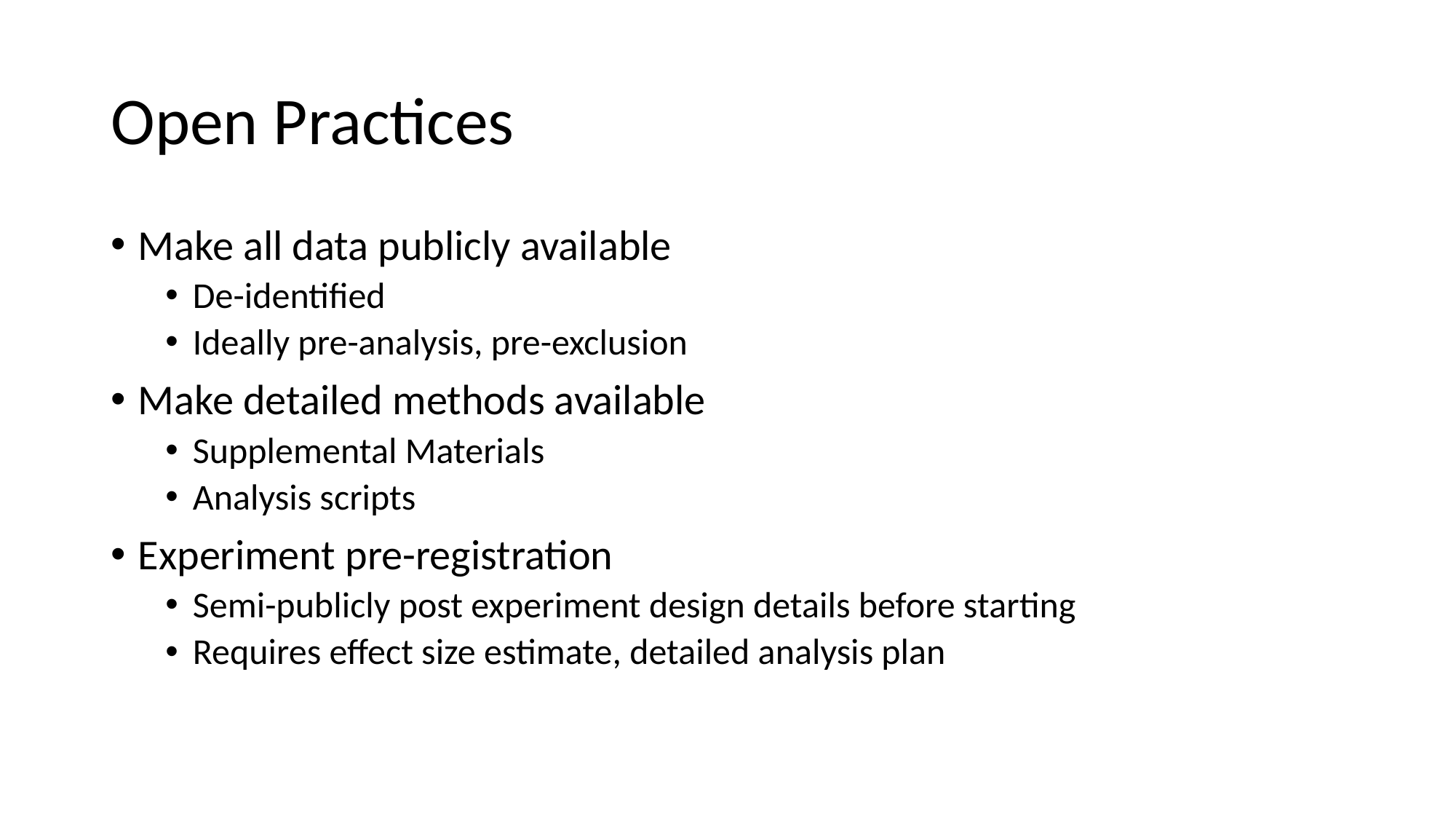

# Open Practices
Make all data publicly available
De-identified
Ideally pre-analysis, pre-exclusion
Make detailed methods available
Supplemental Materials
Analysis scripts
Experiment pre-registration
Semi-publicly post experiment design details before starting
Requires effect size estimate, detailed analysis plan